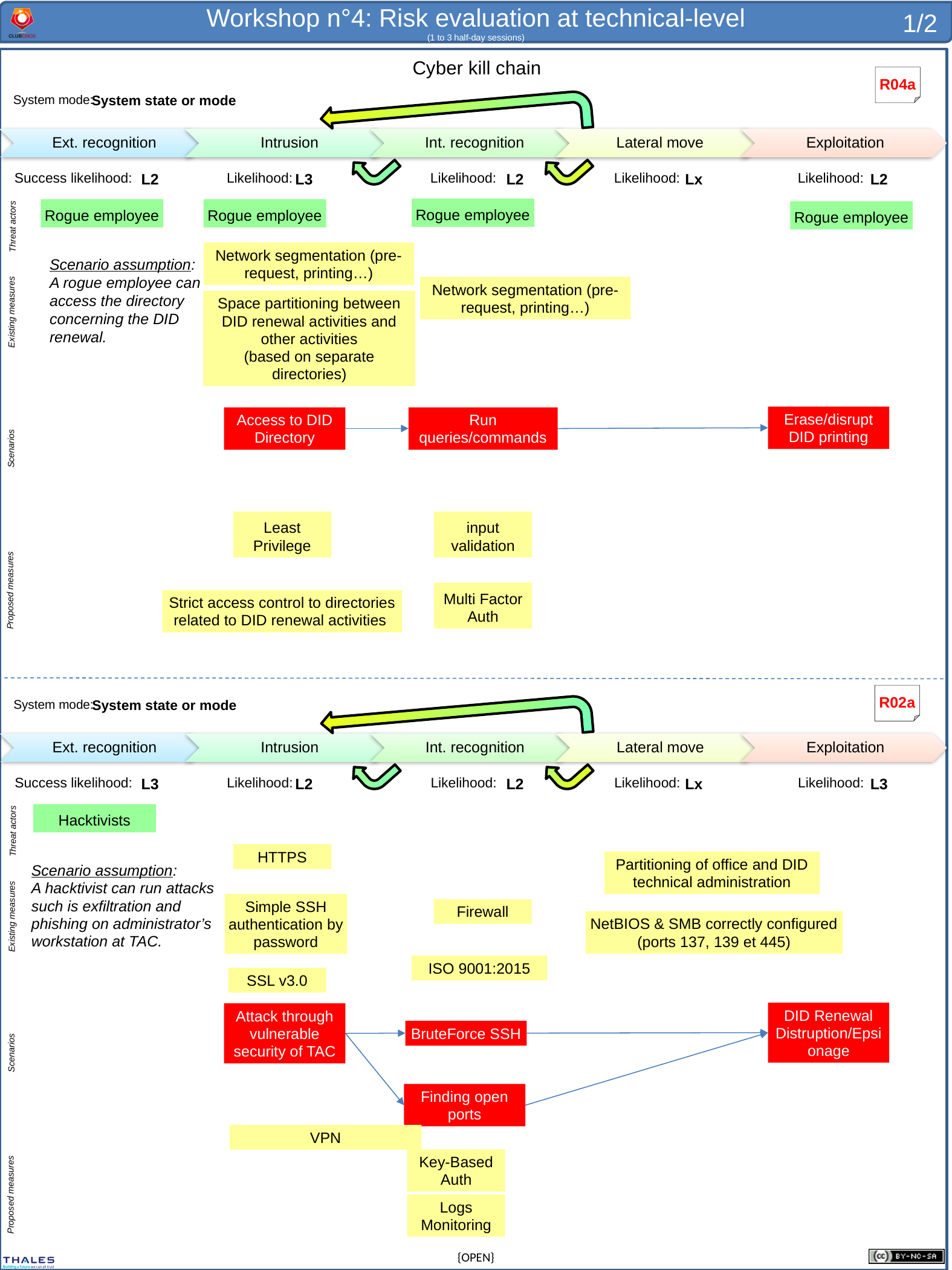

Note: colour coding relates to the severity only
(not to be confused with background colour-coding related to risk level in next workshop)
1/2
Rxx
Rxx
Rxx
Rxx
R04a
Operational mode, incl. maintenance
System state or mode
Operational support, incl. system evolution
L2
L3
L2
Lx
L2
Rogue employee
Rogue employee
Rogue employee
Rogue employee
Training mode
Network segmentation (pre-request, printing…)
Scenario assumption:
A rogue employee can access the directory concerning the DID renewal.
Deployment / installation on site
Network segmentation (pre-request, printing…)
Space partitioning between DID renewal activities and other activities
(based on separate directories)
Production mode
Development / qualification mode
Erase/disrupt DID printing
Access to DID Directory
Run queries/commands
Least Privilege
input validation
Multi Factor Auth
Strict access control to directories related to DID renewal activities
System state or mode
R02a
L3
L2
L2
Lx
L3
Hacktivists
HTTPS
Scenario assumption:
A hacktivist can run attacks such is exfiltration and phishing on administrator’s workstation at TAC.
Partitioning of office and DID technical administration
Simple SSH authentication by password
Firewall
NetBIOS & SMB correctly configured
(ports 137, 139 et 445)
ISO 9001:2015
SSL v3.0
DID Renewal Distruption/Epsionage
Attack through vulnerable security of TAC
BruteForce SSH
Finding open ports
VPN
Key-Based Auth
Logs Monitoring